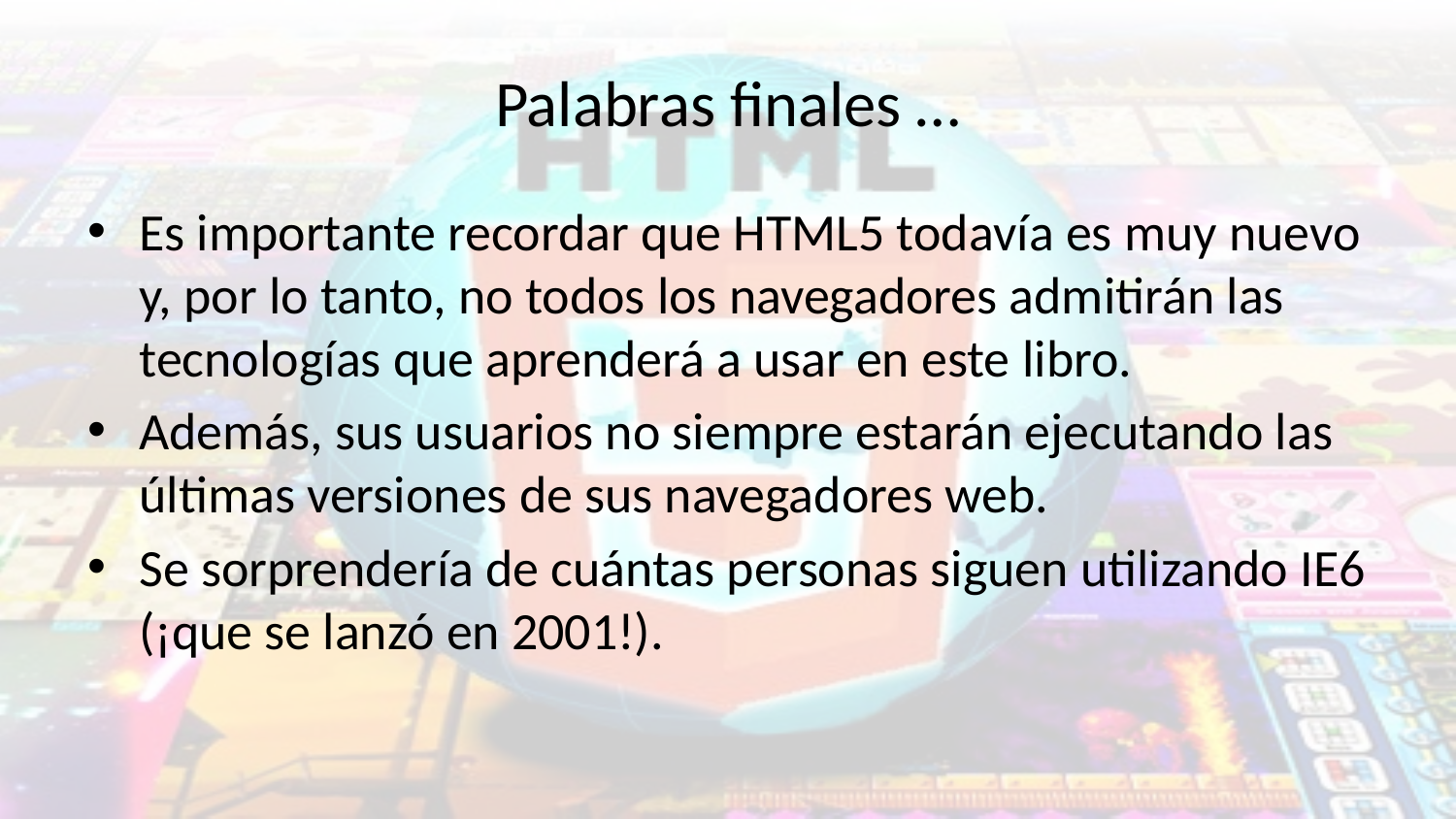

# Palabras finales …
Es importante recordar que HTML5 todavía es muy nuevo y, por lo tanto, no todos los navegadores admitirán las tecnologías que aprenderá a usar en este libro.
Además, sus usuarios no siempre estarán ejecutando las últimas versiones de sus navegadores web.
Se sorprendería de cuántas personas siguen utilizando IE6 (¡que se lanzó en 2001!).